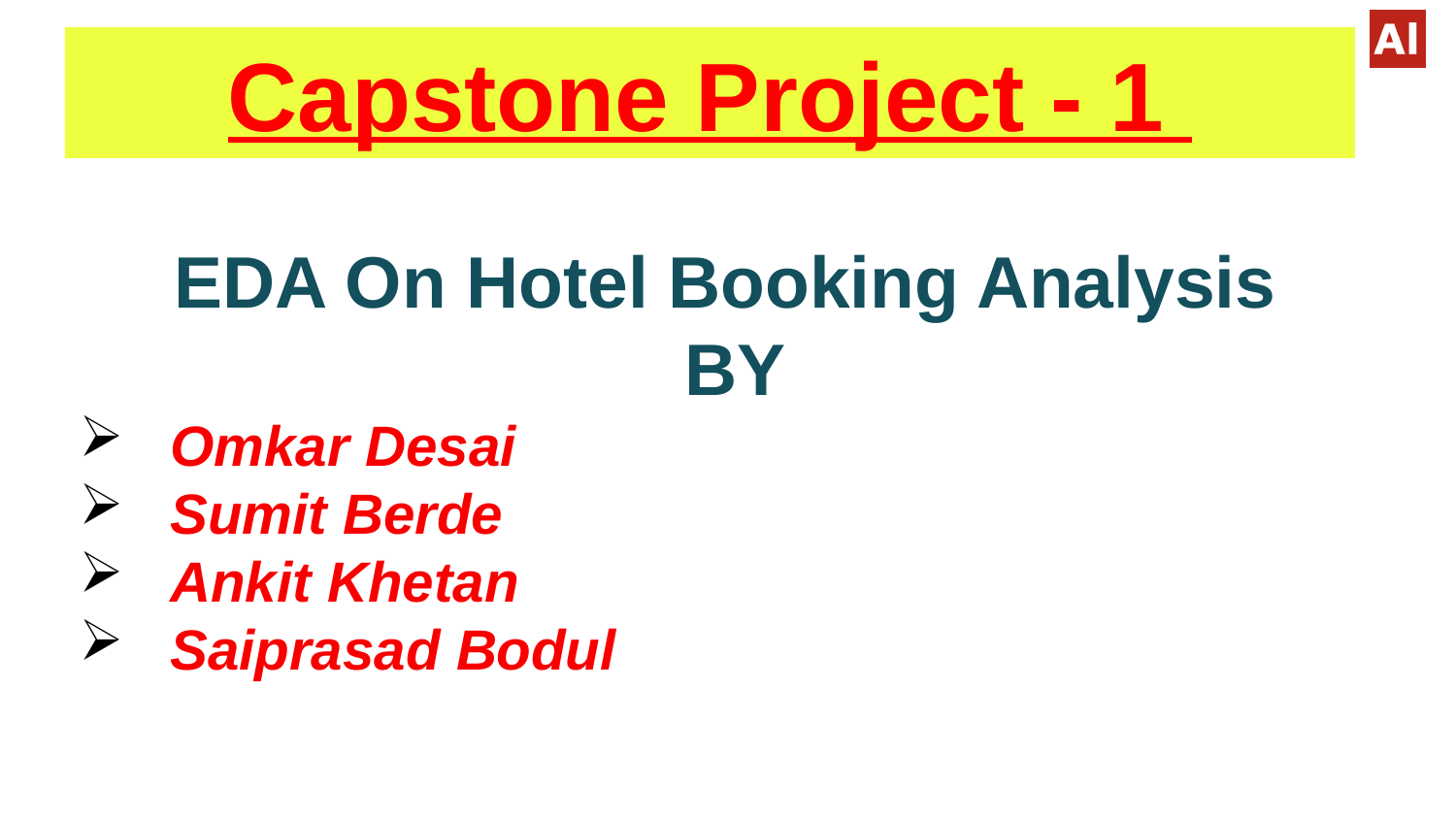

Capstone Project - 1
EDA On Hotel Booking Analysis
BY
Omkar Desai
Sumit Berde
Ankit Khetan
Saiprasad Bodul